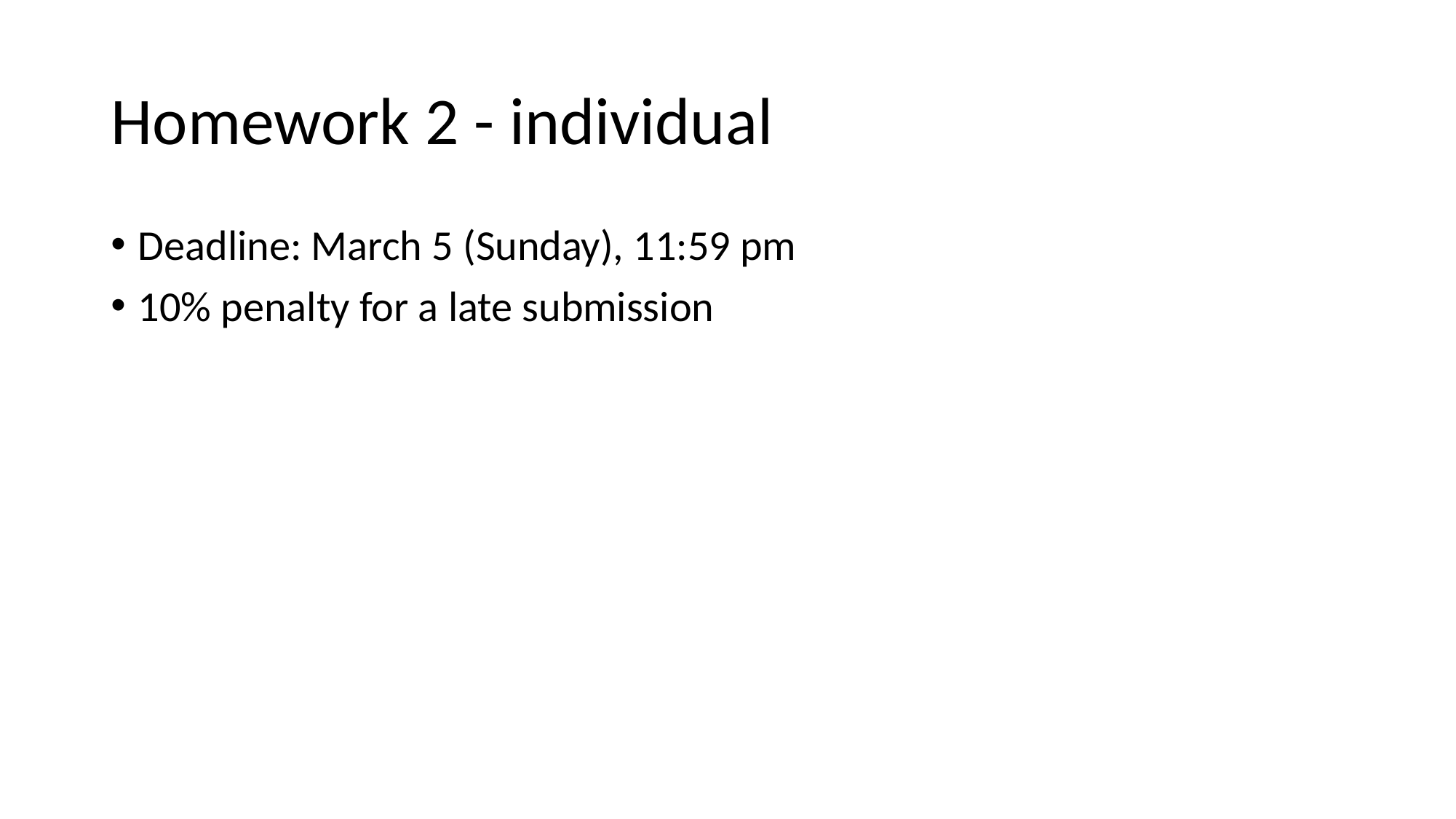

# Homework 2 - individual
Deadline: March 5 (Sunday), 11:59 pm
10% penalty for a late submission